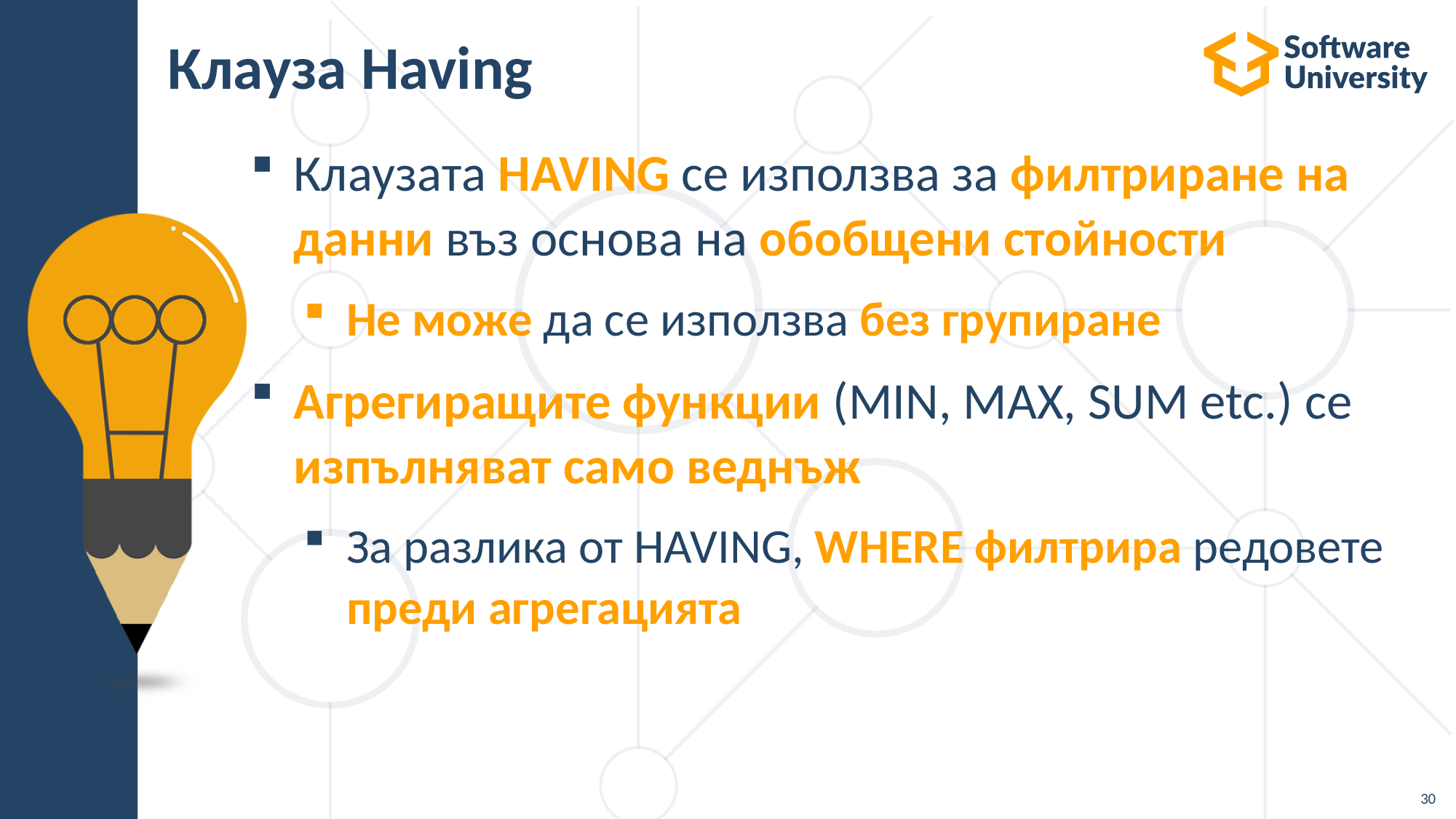

# Клауза Having
Клаузата HAVING се използва за филтриране на данни въз основа на обобщени стойности
Не може да се използва без групиране
Агрегиращите функции (MIN, MAX, SUM etc.) се изпълняват само веднъж
За разлика от HAVING, WHERE филтрира редовете преди агрегацията
30